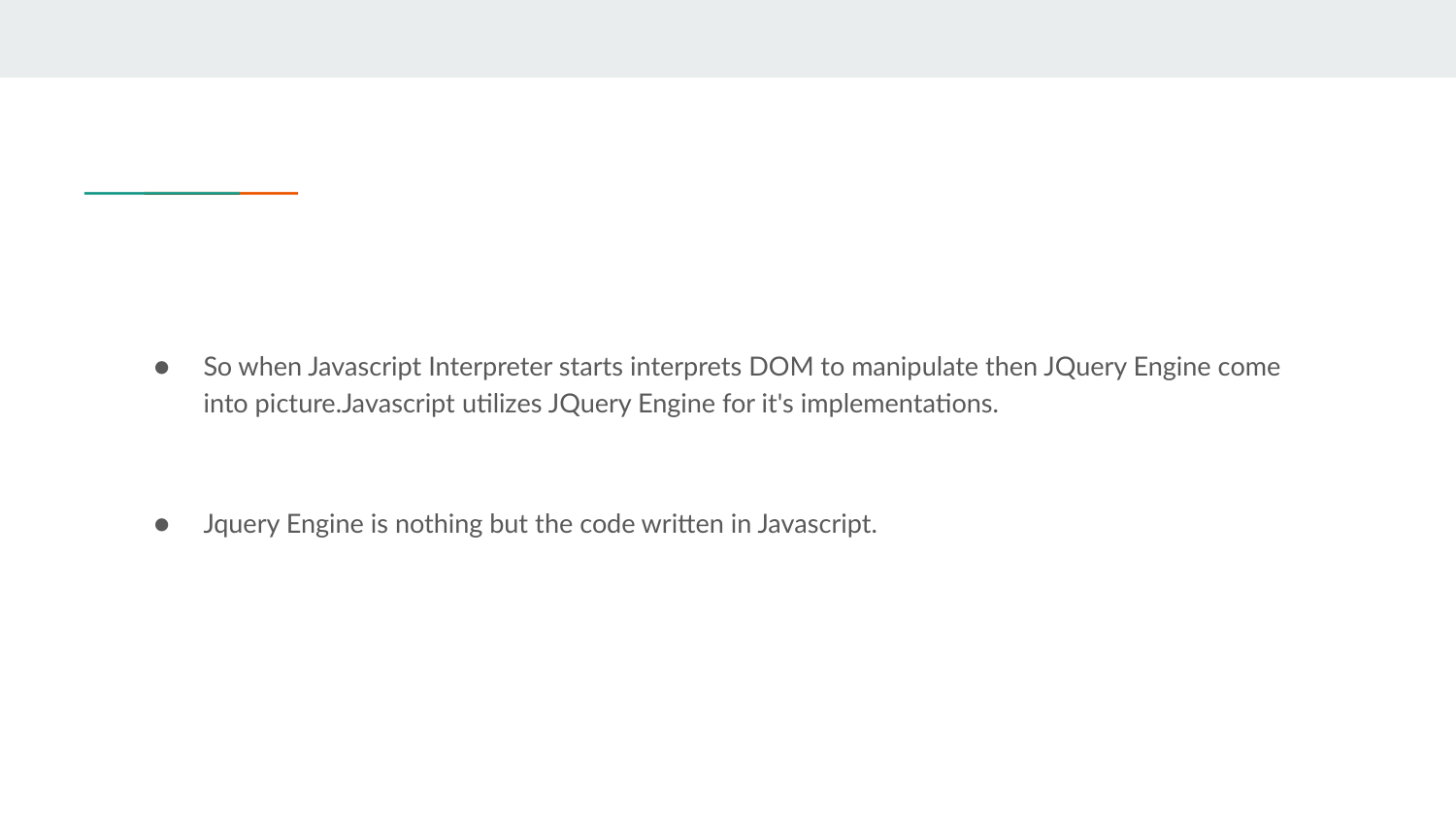

#
So when Javascript Interpreter starts interprets DOM to manipulate then JQuery Engine come into picture.Javascript utilizes JQuery Engine for it's implementations.

Jquery Engine is nothing but the code written in Javascript.